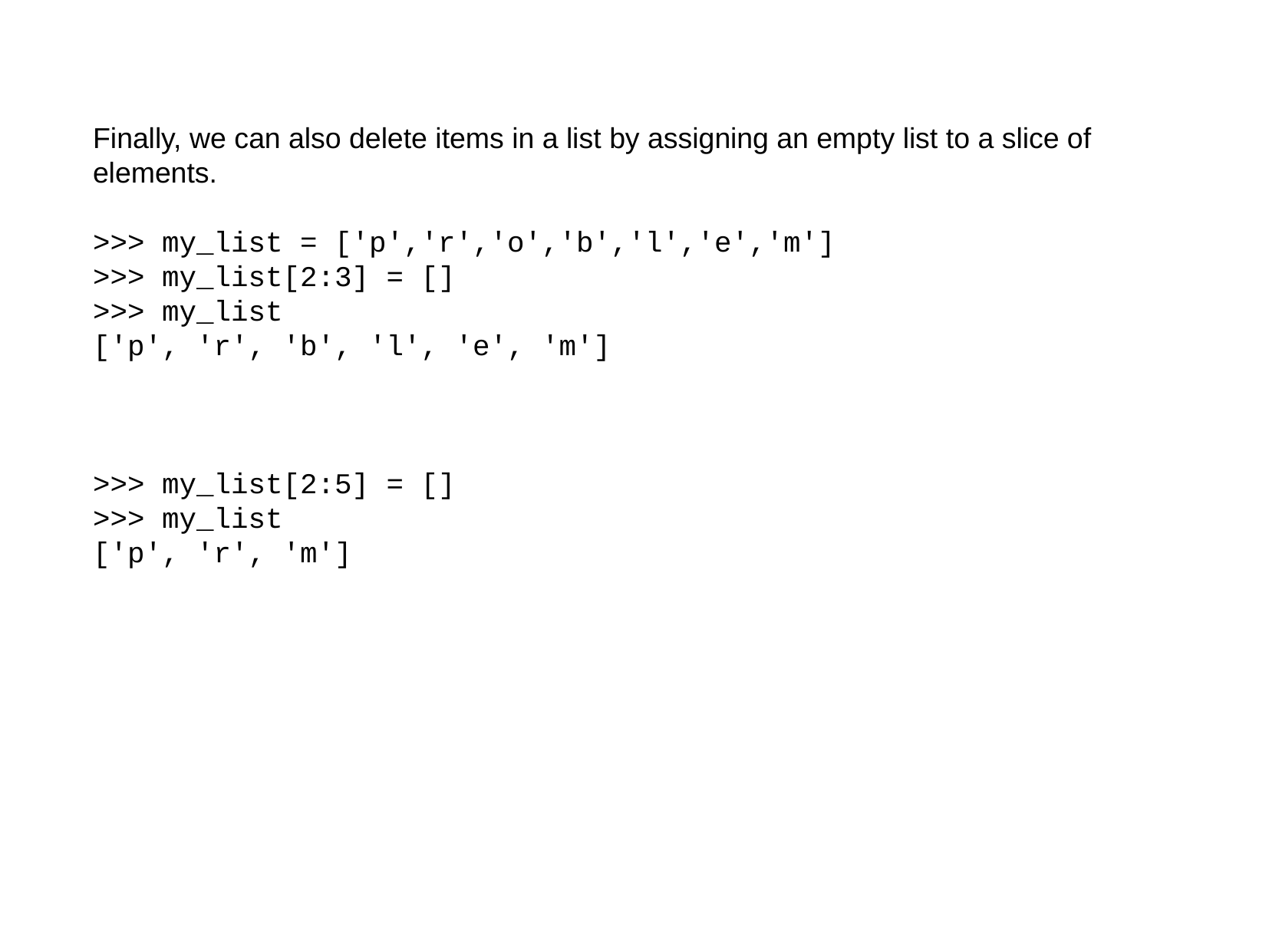

Finally, we can also delete items in a list by assigning an empty list to a slice of elements.

>>> my_list = ['p','r','o','b','l','e','m']
>>> my_list[2:3] = []
>>> my_list
['p', 'r', 'b', 'l', 'e', 'm']

>>> my_list[2:5] = []
>>> my_list
['p', 'r', 'm']